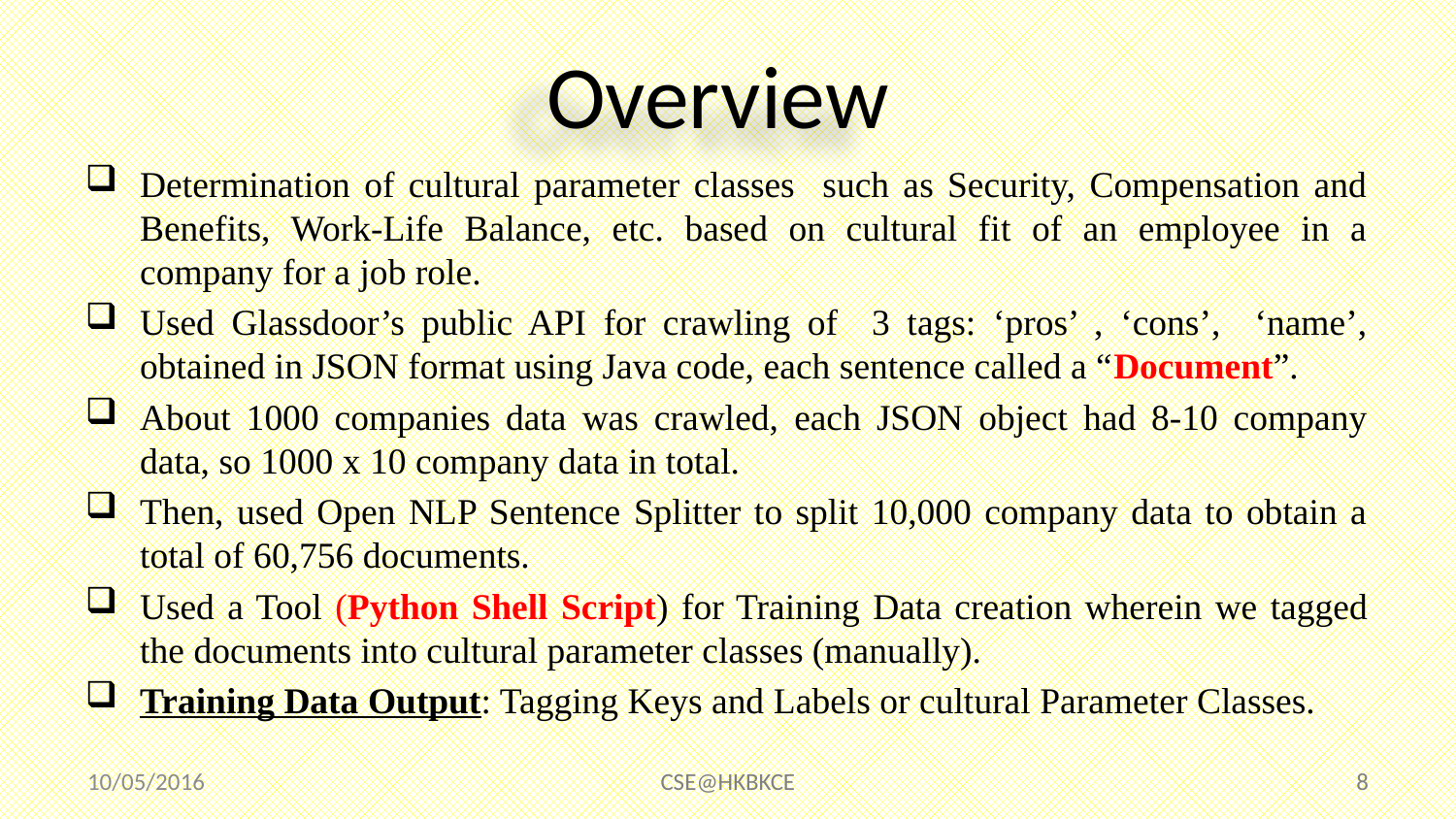

# Overview
Determination of cultural parameter classes  such as Security, Compensation and Benefits, Work-Life Balance, etc. based on cultural fit of an employee in a company for a job role.
Used Glassdoor’s public API for crawling of  3 tags: ‘pros’ , ‘cons’,  ‘name’, obtained in JSON format using Java code, each sentence called a “Document”.
About 1000 companies data was crawled, each JSON object had 8-10 company data, so 1000 x 10 company data in total.
Then, used Open NLP Sentence Splitter to split 10,000 company data to obtain a total of 60,756 documents.
Used a Tool (Python Shell Script) for Training Data creation wherein we tagged the documents into cultural parameter classes (manually).
Training Data Output: Tagging Keys and Labels or cultural Parameter Classes.

10/05/2016
CSE@HKBKCE
8